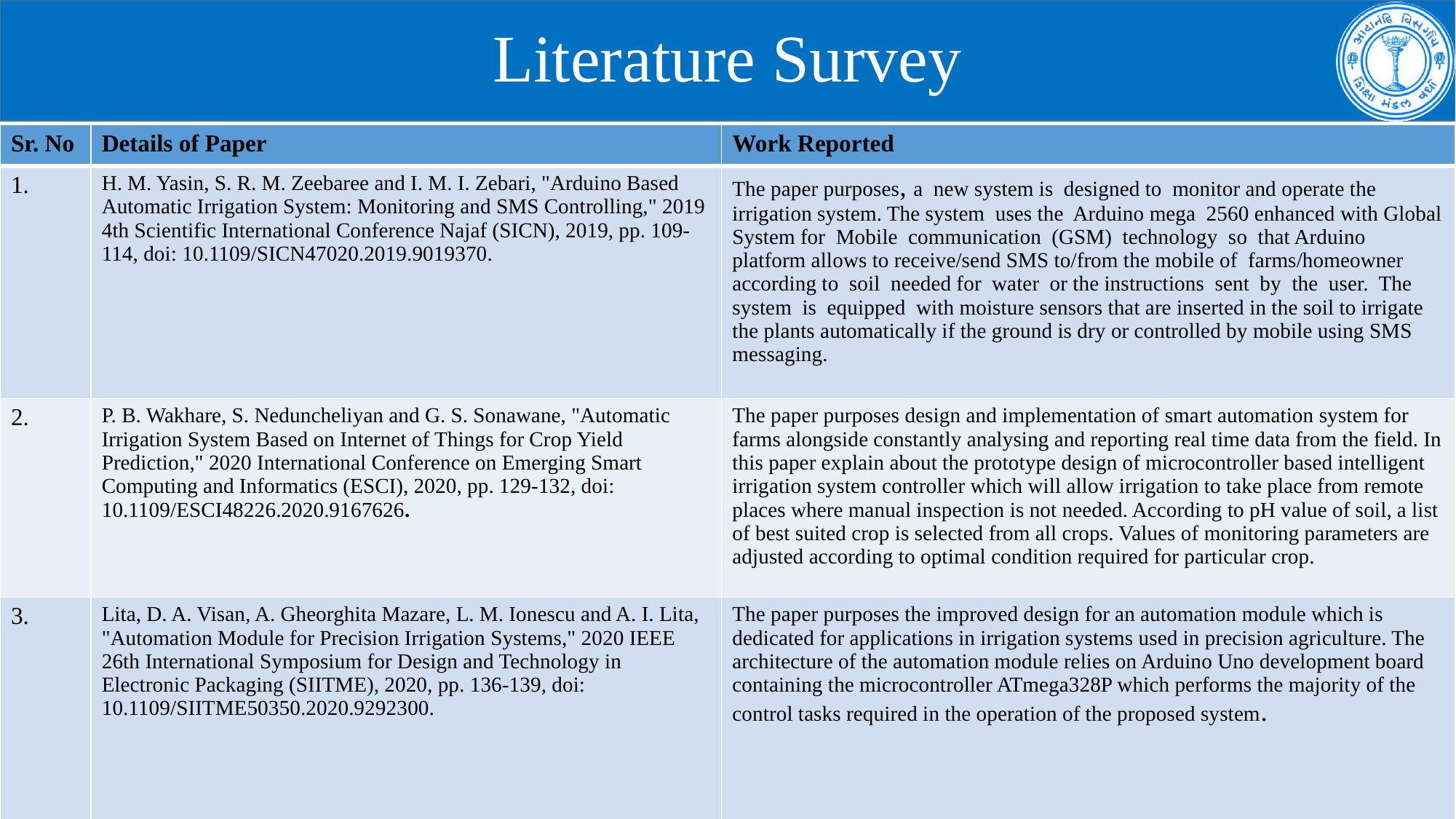

# Literature Survey
| Sr. No | Details of Paper | Work Reported |
| --- | --- | --- |
| 1. | H. M. Yasin, S. R. M. Zeebaree and I. M. I. Zebari, "Arduino Based Automatic Irrigation System: Monitoring and SMS Controlling," 2019 4th Scientific International Conference Najaf (SICN), 2019, pp. 109-114, doi: 10.1109/SICN47020.2019.9019370. | The paper purposes, a new system is designed to monitor and operate the irrigation system. The system uses the Arduino mega 2560 enhanced with Global System for Mobile communication (GSM) technology so that Arduino platform allows to receive/send SMS to/from the mobile of farms/homeowner according to soil needed for water or the instructions sent by the user. The system is equipped with moisture sensors that are inserted in the soil to irrigate the plants automatically if the ground is dry or controlled by mobile using SMS messaging. |
| 2. | P. B. Wakhare, S. Neduncheliyan and G. S. Sonawane, "Automatic Irrigation System Based on Internet of Things for Crop Yield Prediction," 2020 International Conference on Emerging Smart Computing and Informatics (ESCI), 2020, pp. 129-132, doi: 10.1109/ESCI48226.2020.9167626. | The paper purposes design and implementation of smart automation system for farms alongside constantly analysing and reporting real time data from the field. In this paper explain about the prototype design of microcontroller based intelligent irrigation system controller which will allow irrigation to take place from remote places where manual inspection is not needed. According to pH value of soil, a list of best suited crop is selected from all crops. Values of monitoring parameters are adjusted according to optimal condition required for particular crop. |
| 3. | Lita, D. A. Visan, A. Gheorghita Mazare, L. M. Ionescu and A. I. Lita, "Automation Module for Precision Irrigation Systems," 2020 IEEE 26th International Symposium for Design and Technology in Electronic Packaging (SIITME), 2020, pp. 136-139, doi: 10.1109/SIITME50350.2020.9292300. | The paper purposes the improved design for an automation module which is dedicated for applications in irrigation systems used in precision agriculture. The architecture of the automation module relies on Arduino Uno development board containing the microcontroller ATmega328P which performs the majority of the control tasks required in the operation of the proposed system. |
26-12-2022
Project Name
5